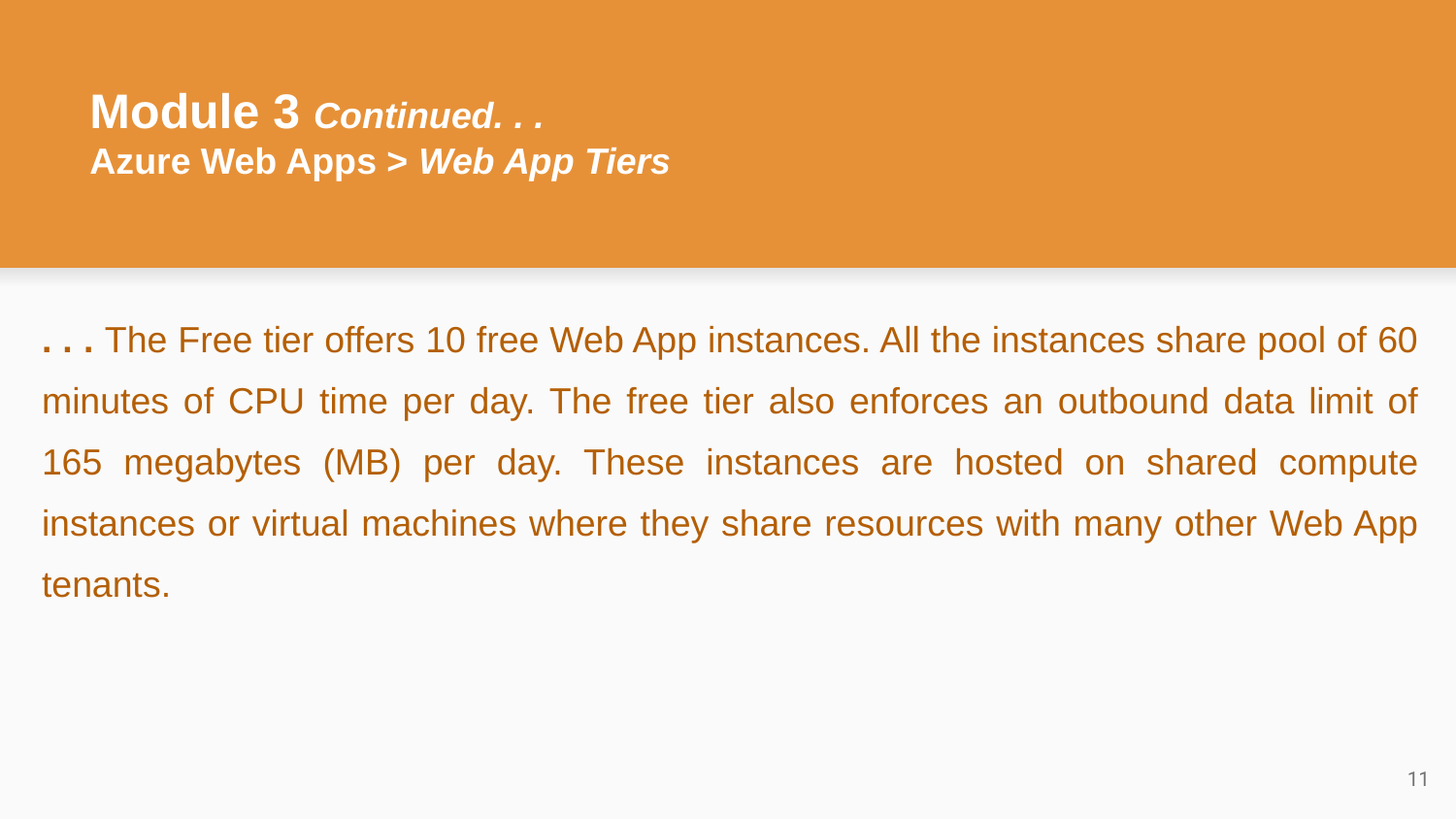

# Module 3 Continued. . .
Azure Web Apps > Web App Tiers

. . . The Free tier offers 10 free Web App instances. All the instances share pool of 60 minutes of CPU time per day. The free tier also enforces an outbound data limit of 165 megabytes (MB) per day. These instances are hosted on shared compute instances or virtual machines where they share resources with many other Web App tenants.

11